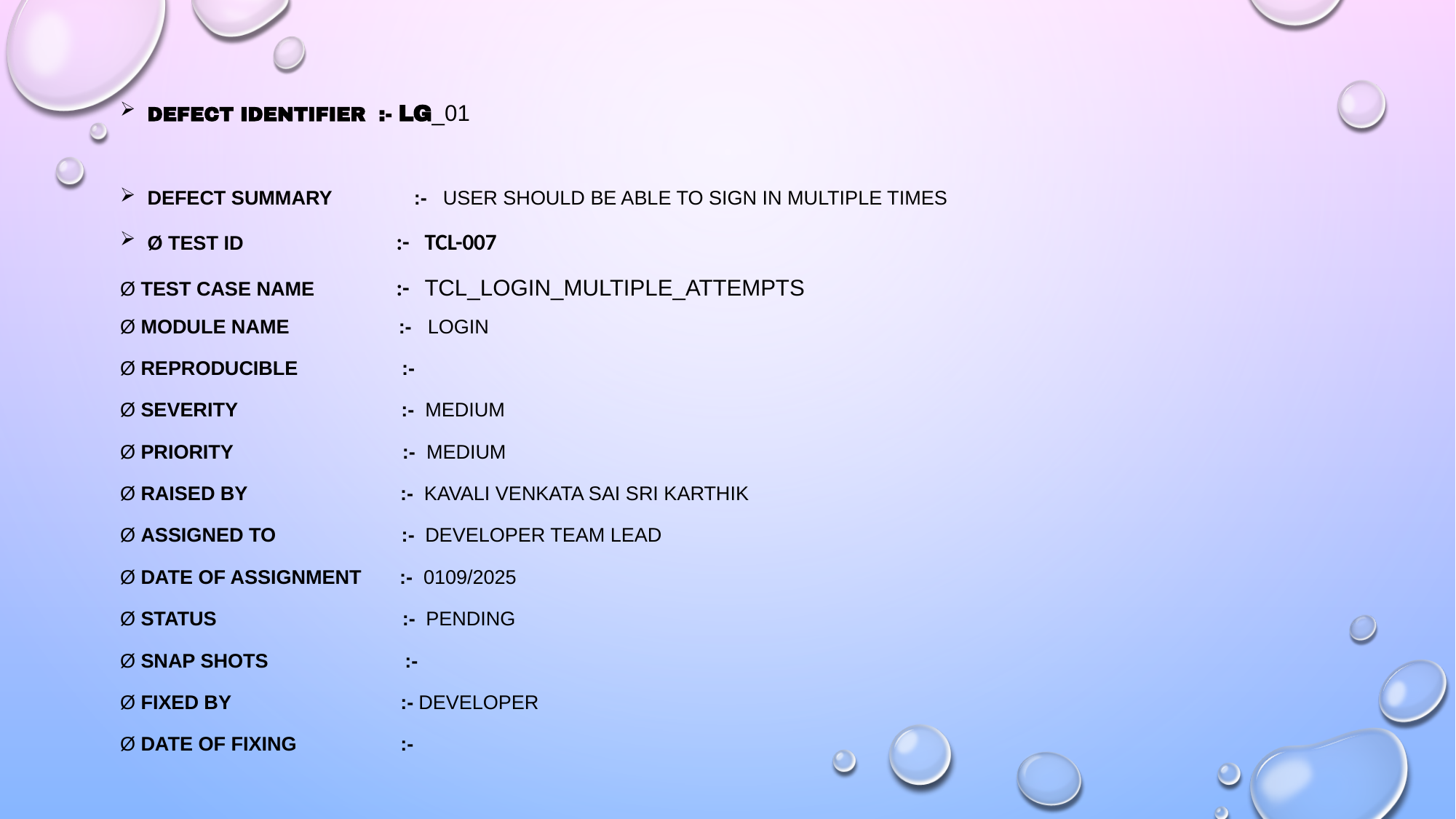

Defect identifier  :- lg_01

Defect summary               :-   USER SHOULD BE ABLE TO SIGN IN MULTIPLE TIMES
Ø Test Id                            :-   tcl-007
Ø Test case name               :-   TCL_login_multiple_attempts
Ø Module name                    :-   login
Ø Reproducible                   :-
Ø Severity                              :-  medium
Ø Priority                               :-  medium
Ø Raised by                            :-  kavali Venkata sai sri karthik
Ø Assigned to                       :-  developer Team lead
Ø Date of assignment       :-  0109/2025
Ø Status                                  :-  pending
Ø Snap shots                         :-
Ø Fixed by                               :- developer
Ø Date of fixing                   :-